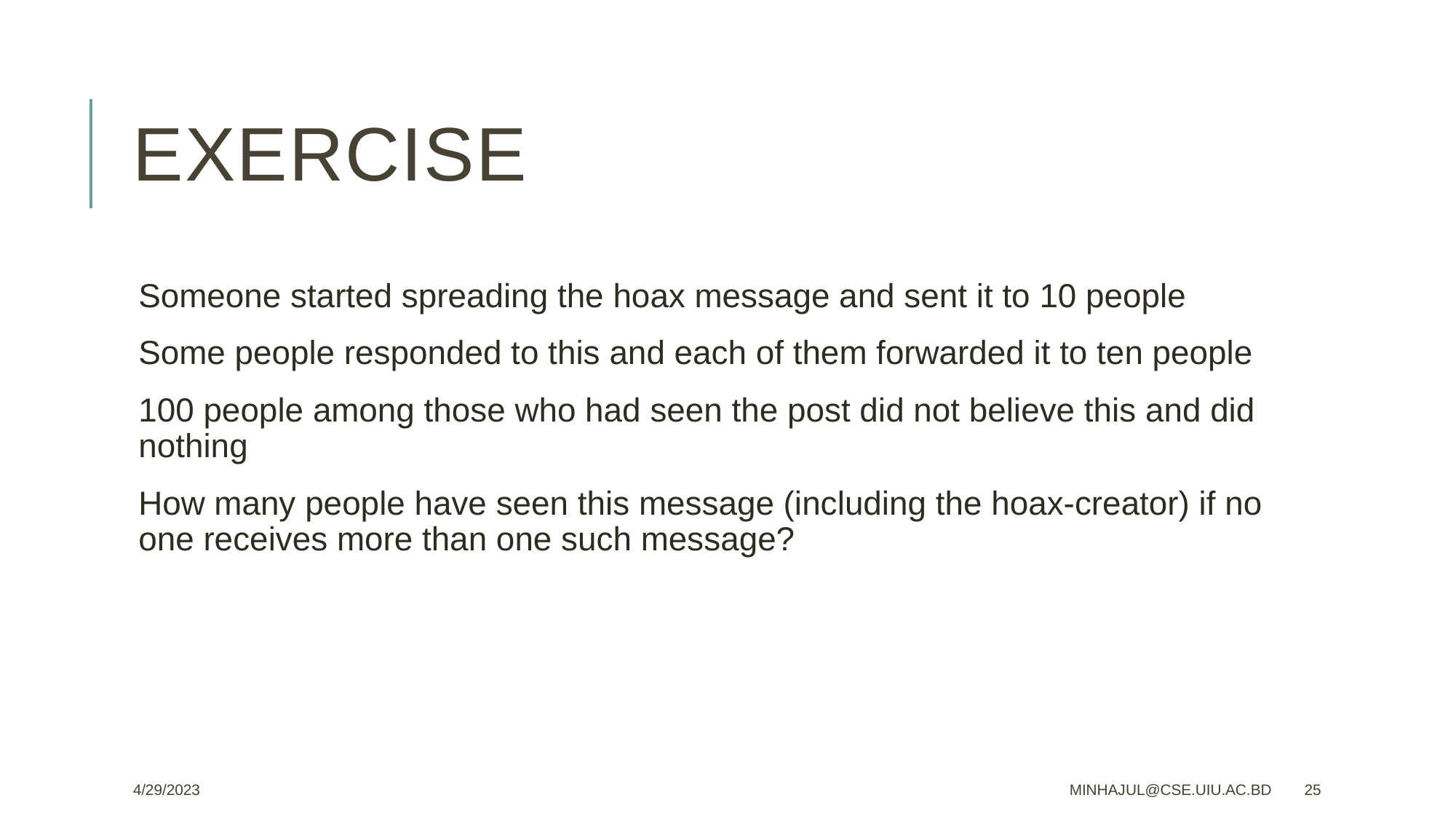

# exercise
Someone started spreading the hoax message and sent it to 10 people
Some people responded to this and each of them forwarded it to ten people
100 people among those who had seen the post did not believe this and did nothing
How many people have seen this message (including the hoax-creator) if no one receives more than one such message?
4/29/2023
minhajul@cse.uiu.ac.bd
25